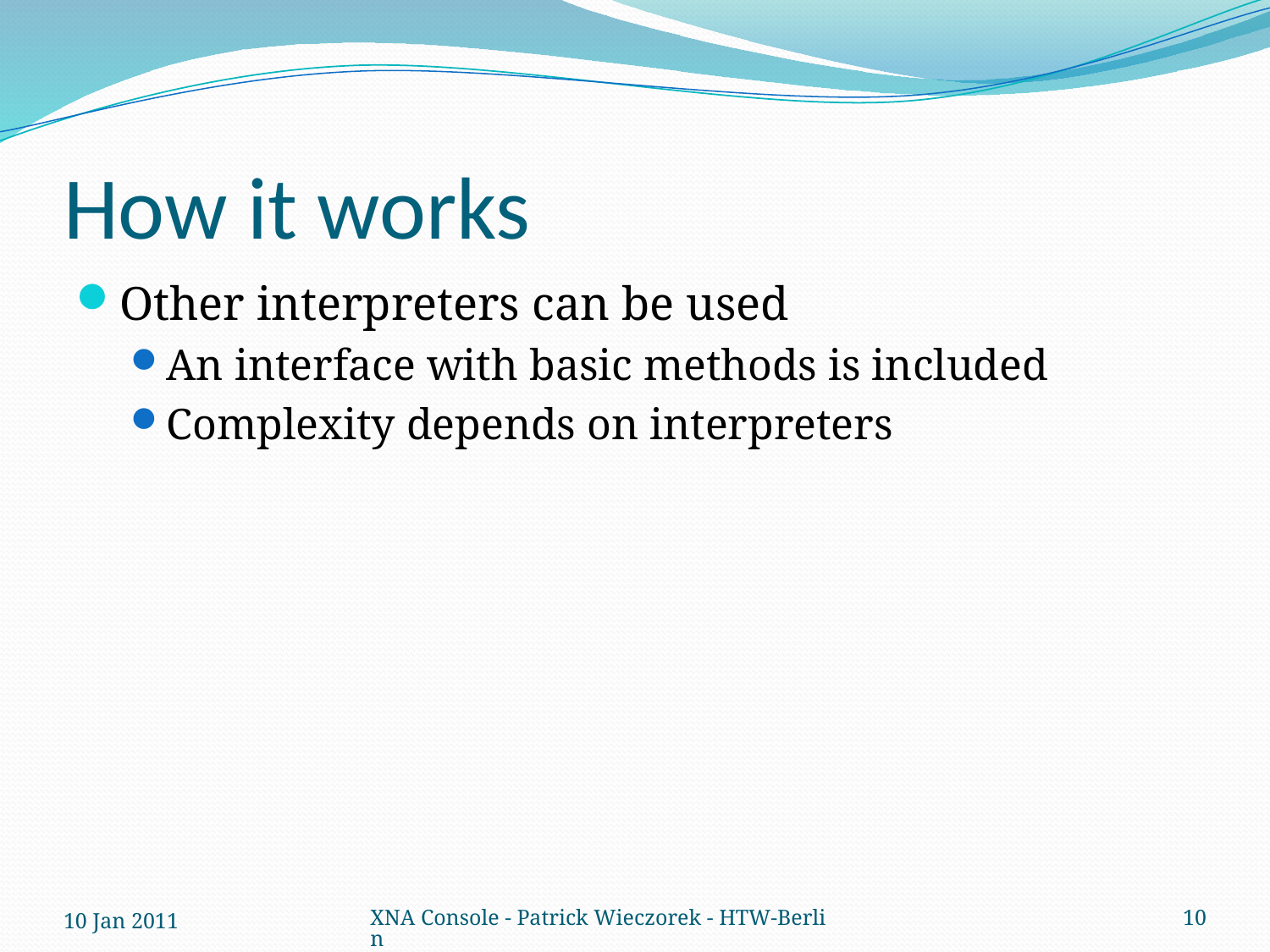

# How it works
Other interpreters can be used
An interface with basic methods is included
Complexity depends on interpreters
10 Jan 2011
XNA Console - Patrick Wieczorek - HTW-Berlin
10